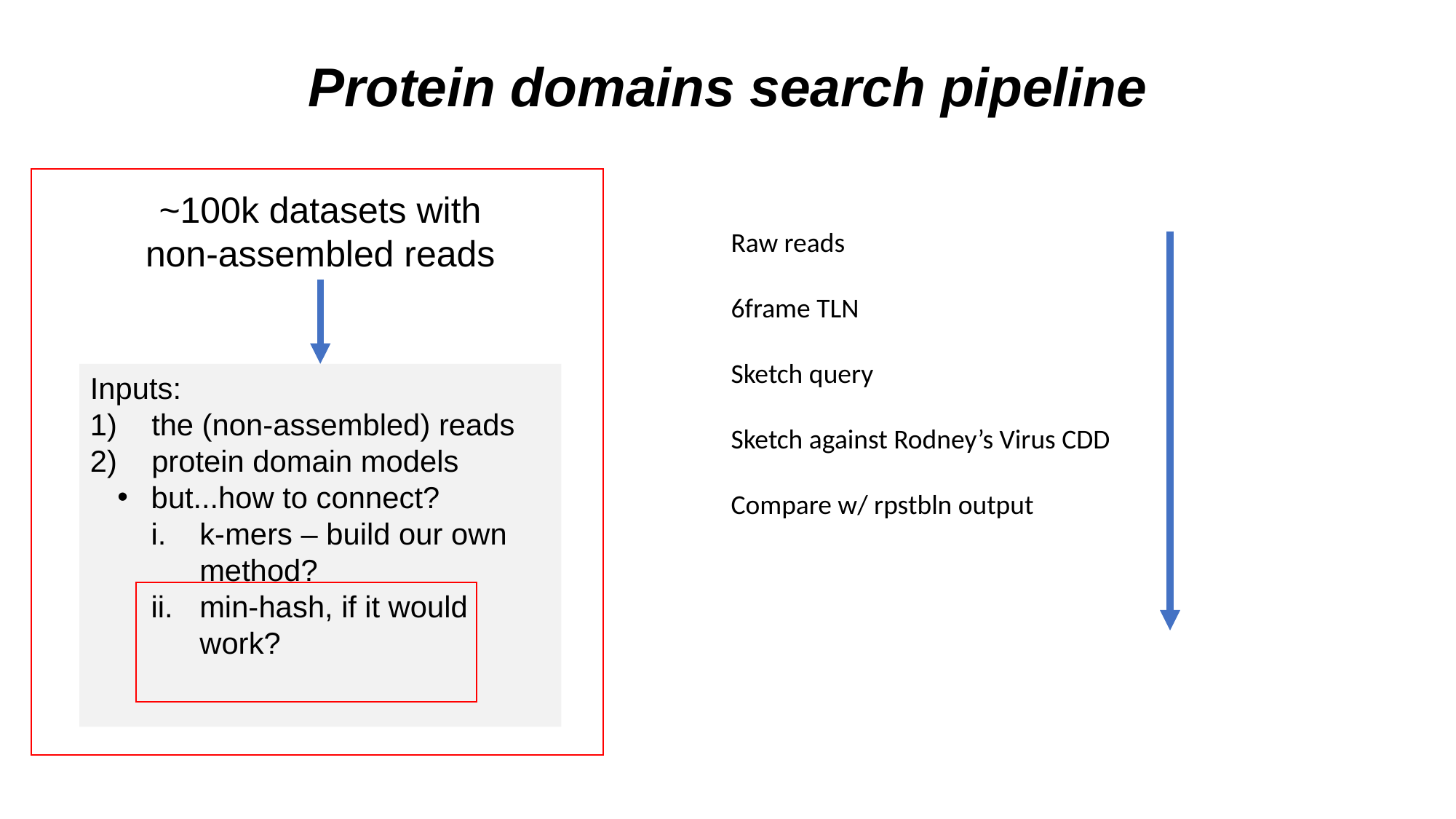

Protein domains search pipeline

~100k datasets with
non-assembled reads
Raw reads

6frame TLN

Sketch query

Sketch against Rodney’s Virus CDD

Compare w/ rpstbln output

Inputs:
the (non-assembled) reads
protein domain models
but...how to connect?
k-mers – build our own method?
min-hash, if it would work?